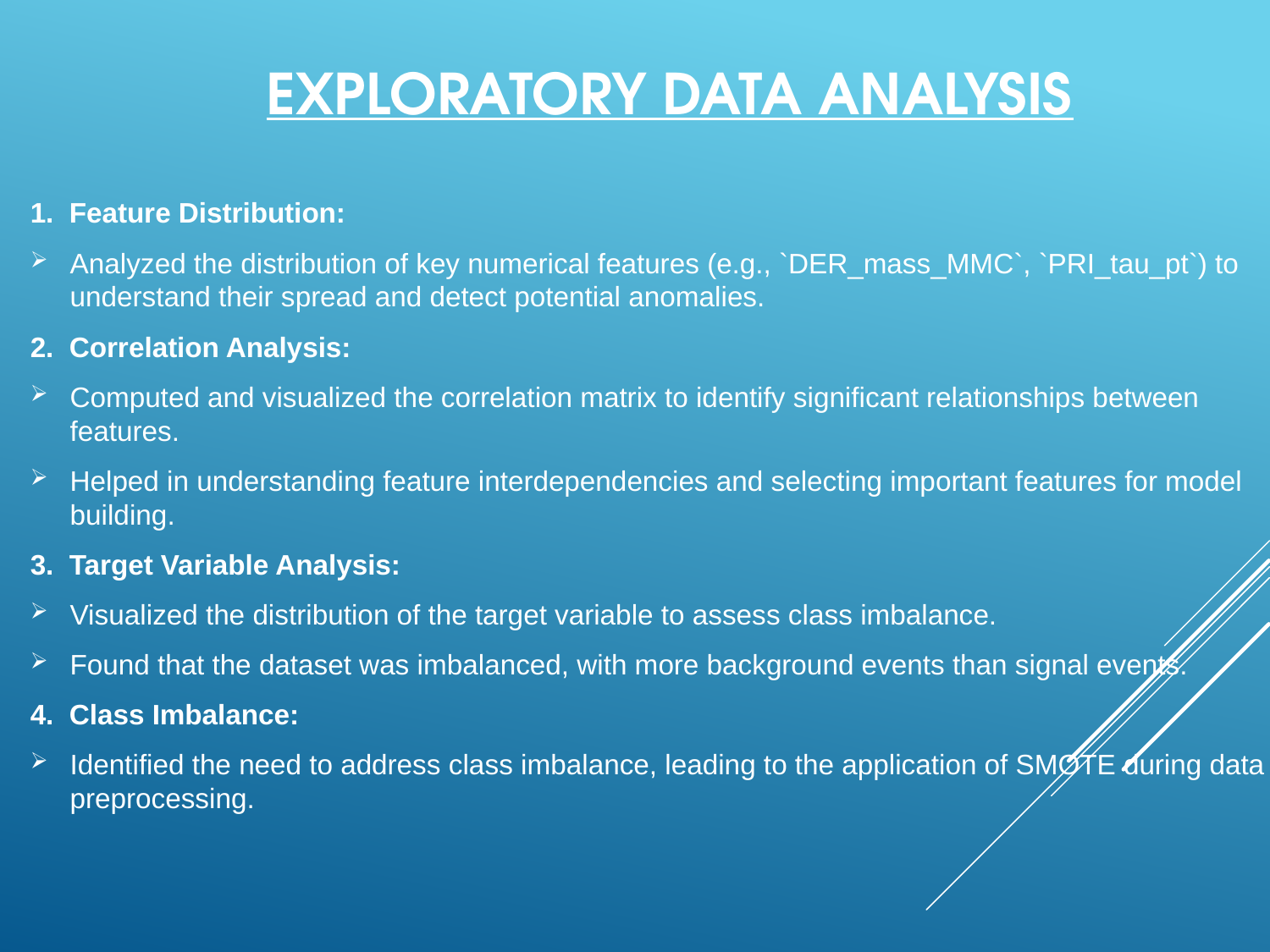

# Exploratory Data Analysis
1.  Feature Distribution:
Analyzed the distribution of key numerical features (e.g., `DER_mass_MMC`, `PRI_tau_pt`) to understand their spread and detect potential anomalies.
2.  Correlation Analysis:
Computed and visualized the correlation matrix to identify significant relationships between features.
Helped in understanding feature interdependencies and selecting important features for model building.
3.  Target Variable Analysis:
Visualized the distribution of the target variable to assess class imbalance.
Found that the dataset was imbalanced, with more background events than signal events.
4.  Class Imbalance:
Identified the need to address class imbalance, leading to the application of SMOTE during data preprocessing.